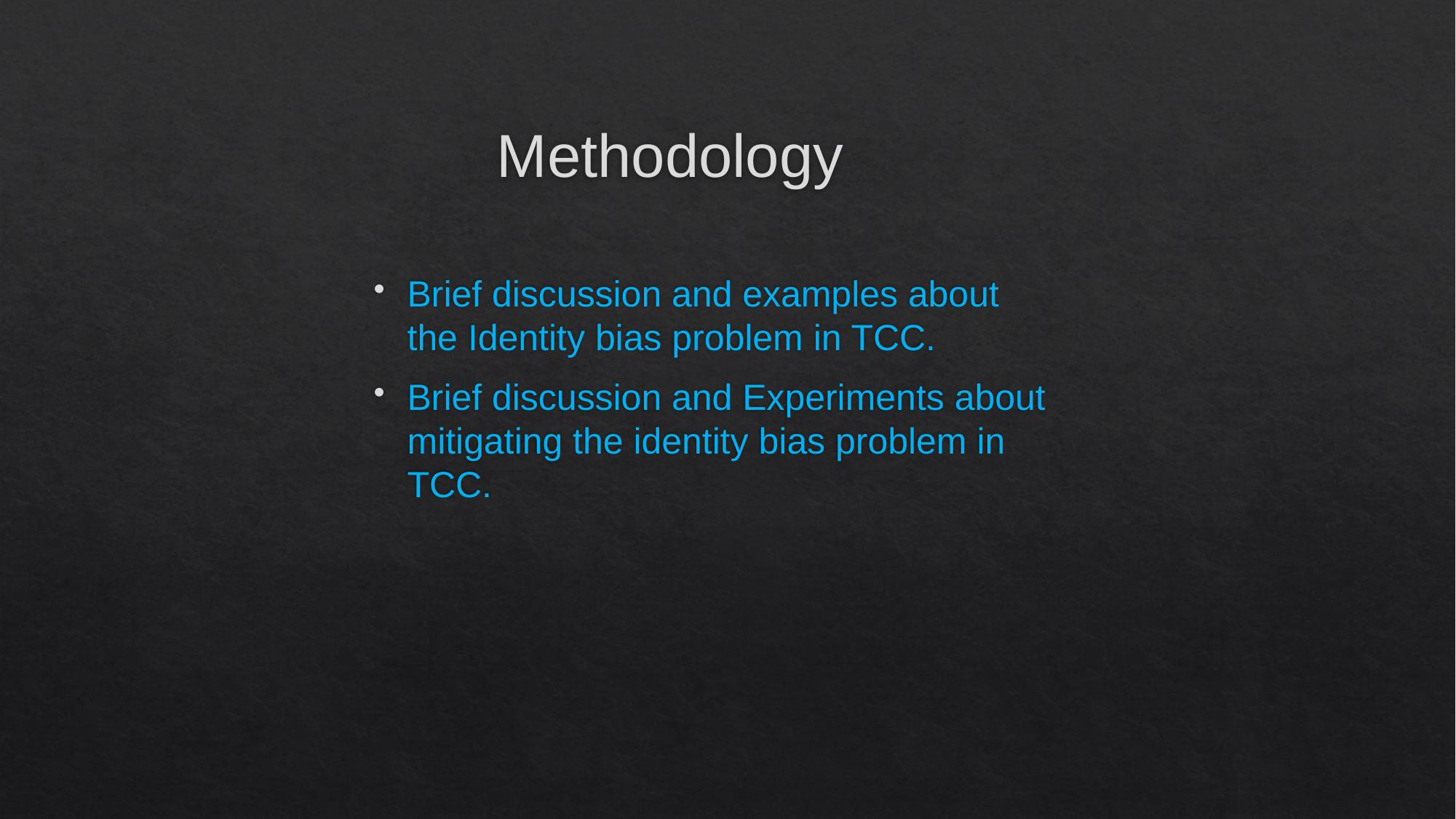

# Methodology
Brief discussion and examples about the Identity bias problem in TCC.
Brief discussion and Experiments about mitigating the identity bias problem in TCC.